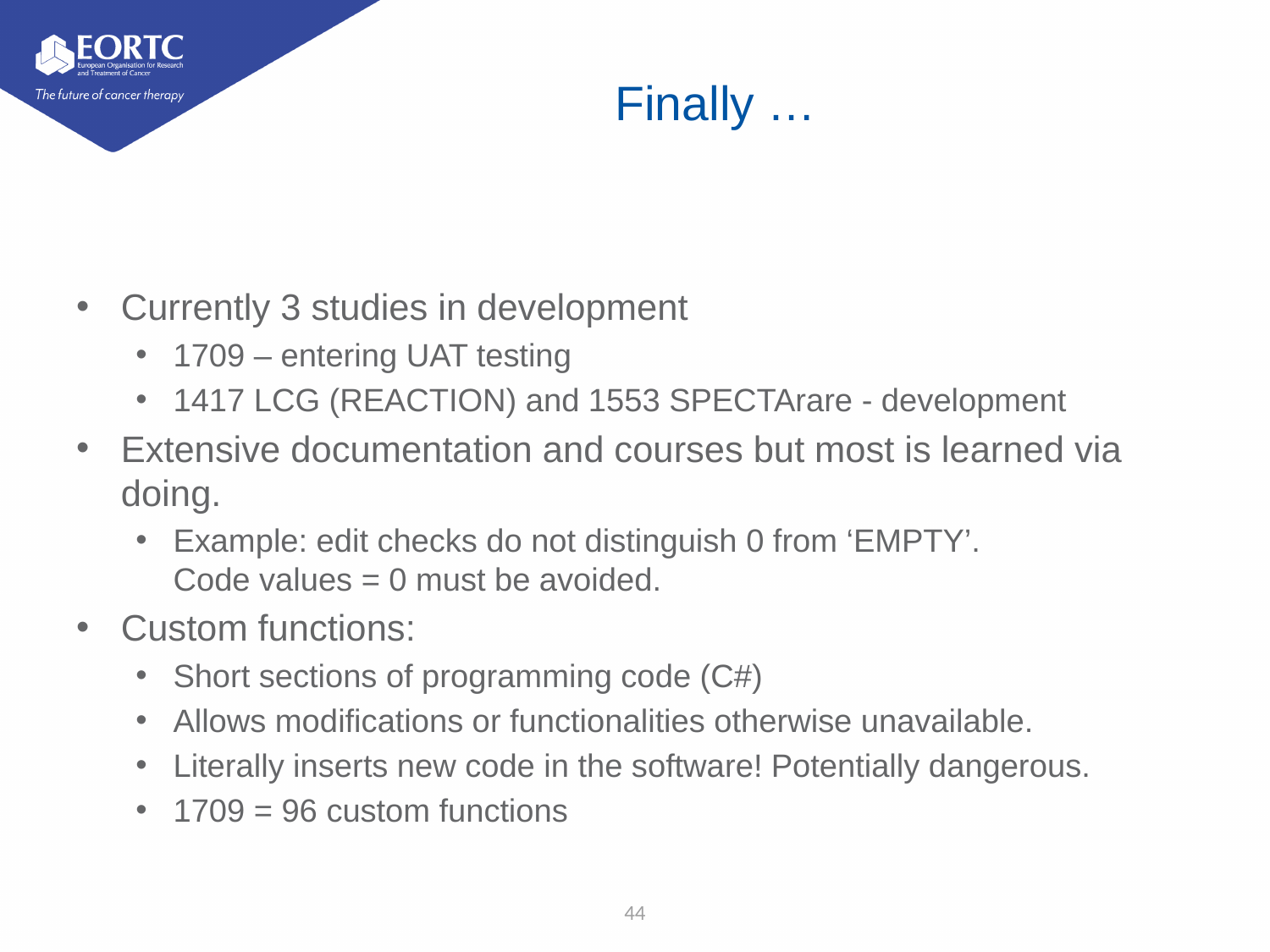

# Finally …

Currently 3 studies in development
1709 – entering UAT testing
1417 LCG (REACTION) and 1553 SPECTArare - development
Extensive documentation and courses but most is learned via doing.
Example: edit checks do not distinguish 0 from ‘EMPTY’.
Code values = 0 must be avoided.
Custom functions:
Short sections of programming code (C#)
Allows modifications or functionalities otherwise unavailable.
Literally inserts new code in the software! Potentially dangerous.
1709 = 96 custom functions
44